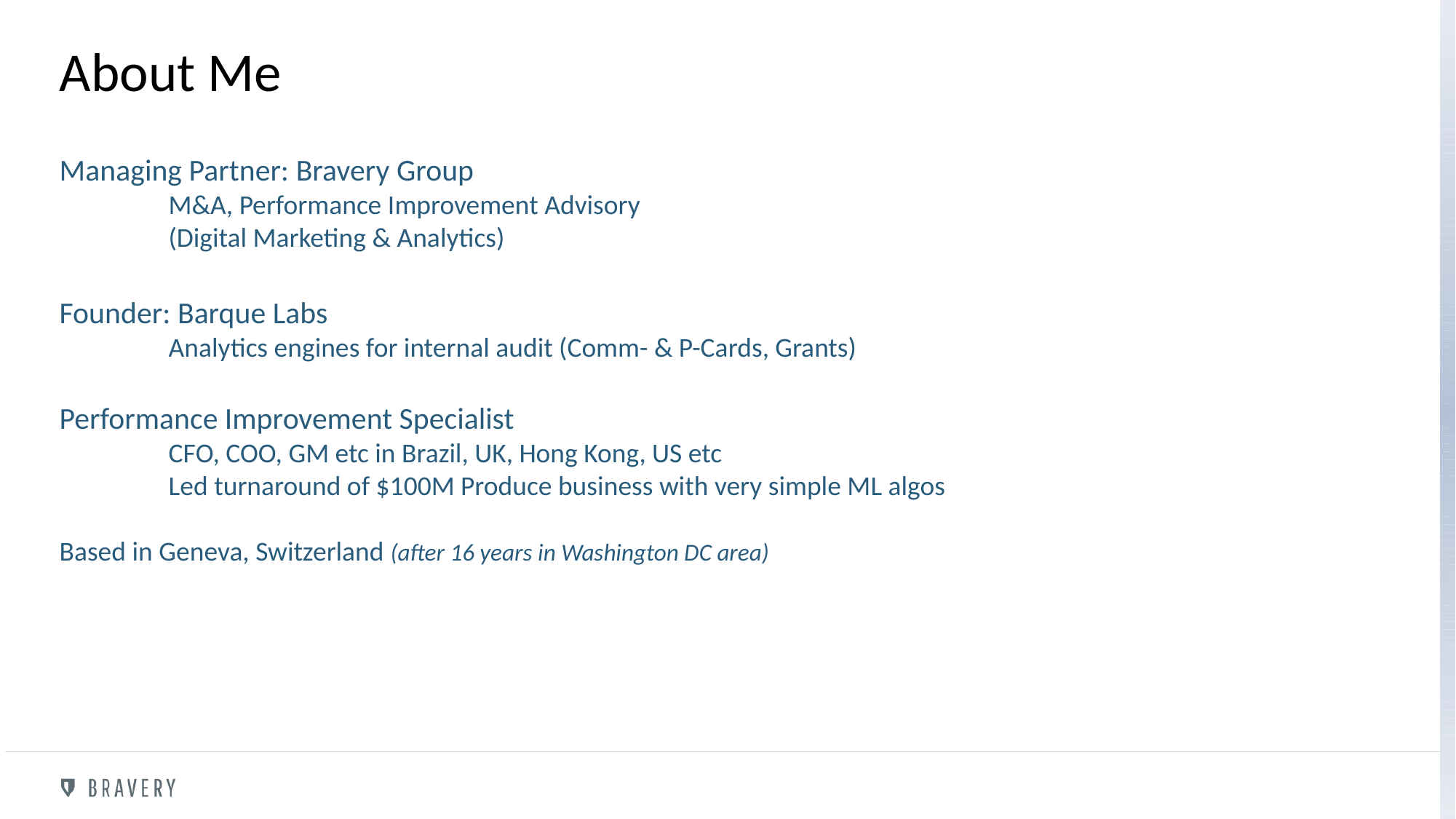

# About Me
Managing Partner: Bravery Group
	M&A, Performance Improvement Advisory
	(Digital Marketing & Analytics)

Founder: Barque Labs
	Analytics engines for internal audit (Comm- & P-Cards, Grants)

Performance Improvement Specialist
	CFO, COO, GM etc in Brazil, UK, Hong Kong, US etc
	Led turnaround of $100M Produce business with very simple ML algos

Based in Geneva, Switzerland (after 16 years in Washington DC area)